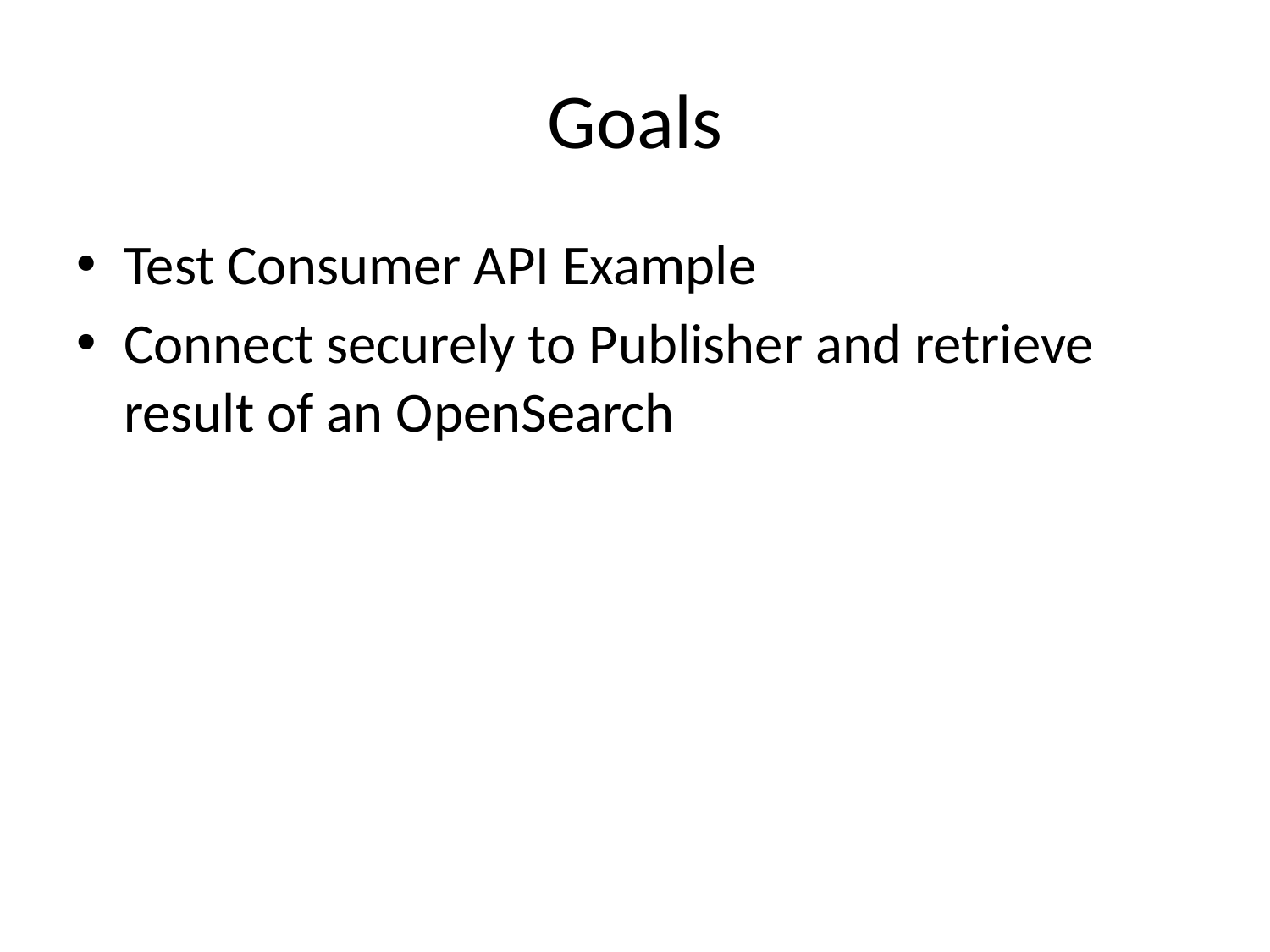

# Goals
Test Consumer API Example
Connect securely to Publisher and retrieve result of an OpenSearch